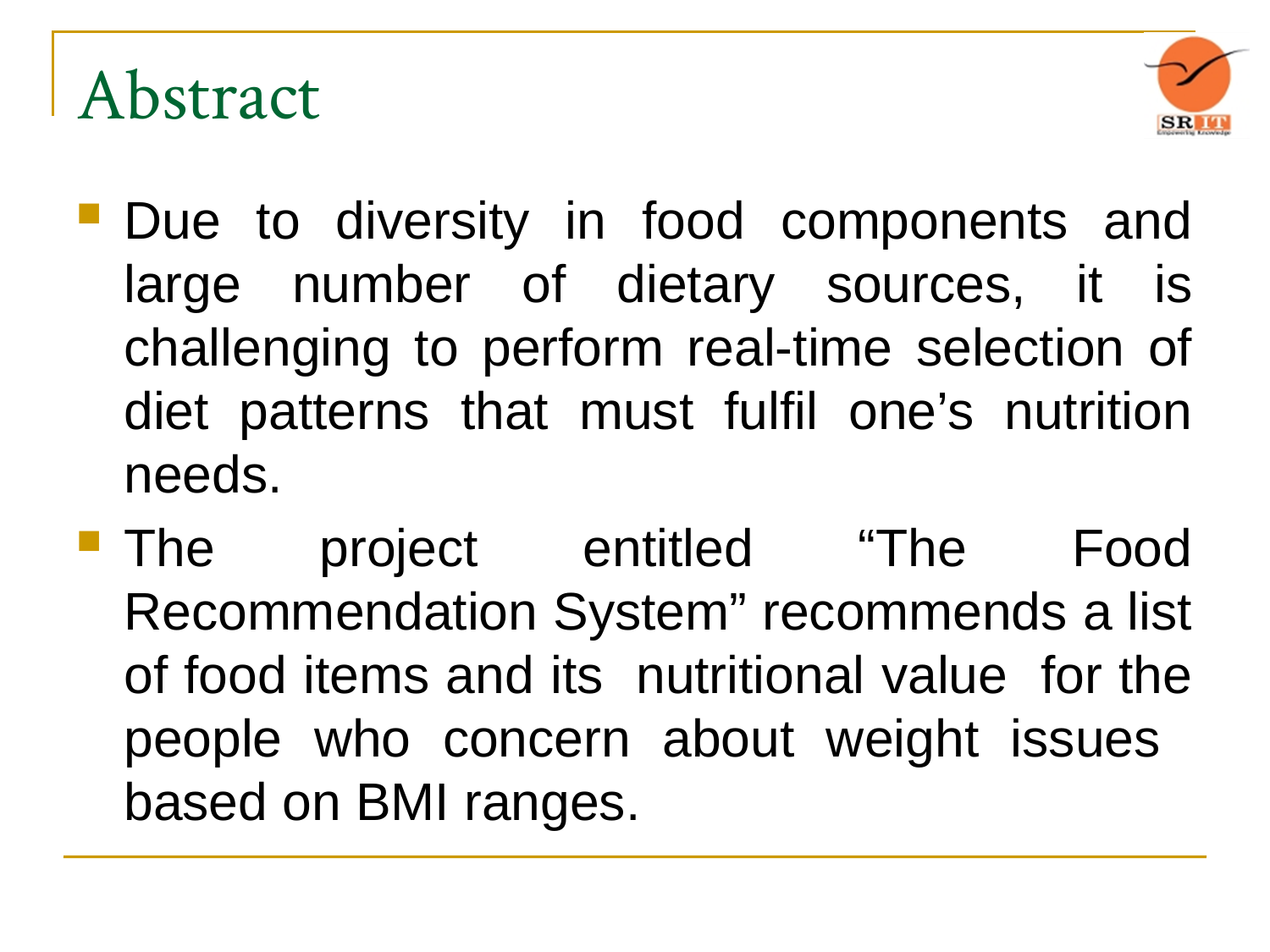

# Abstract
Due to diversity in food components and large number of dietary sources, it is challenging to perform real-time selection of diet patterns that must fulfil one’s nutrition needs.
The project entitled “The Food Recommendation System” recommends a list of food items and its  nutritional value  for the people who concern about weight issues  based on BMI ranges.